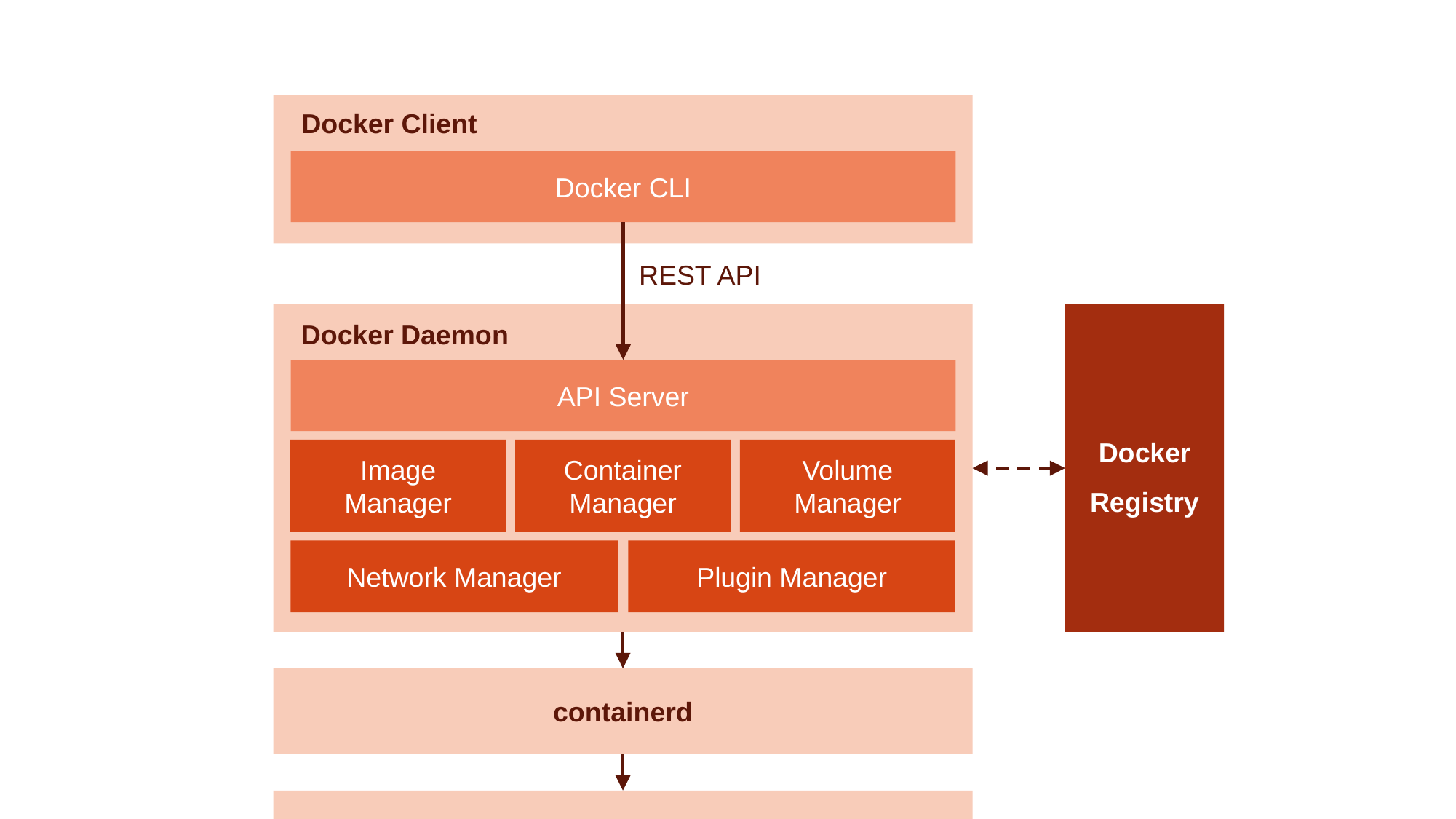

Docker Client
Docker CLI
REST API

Docker Daemon
API Server
Image
Manager
Container
Manager
Volume
Manager
Network Manager
Plugin Manager
Docker
Registry
containerd
runc